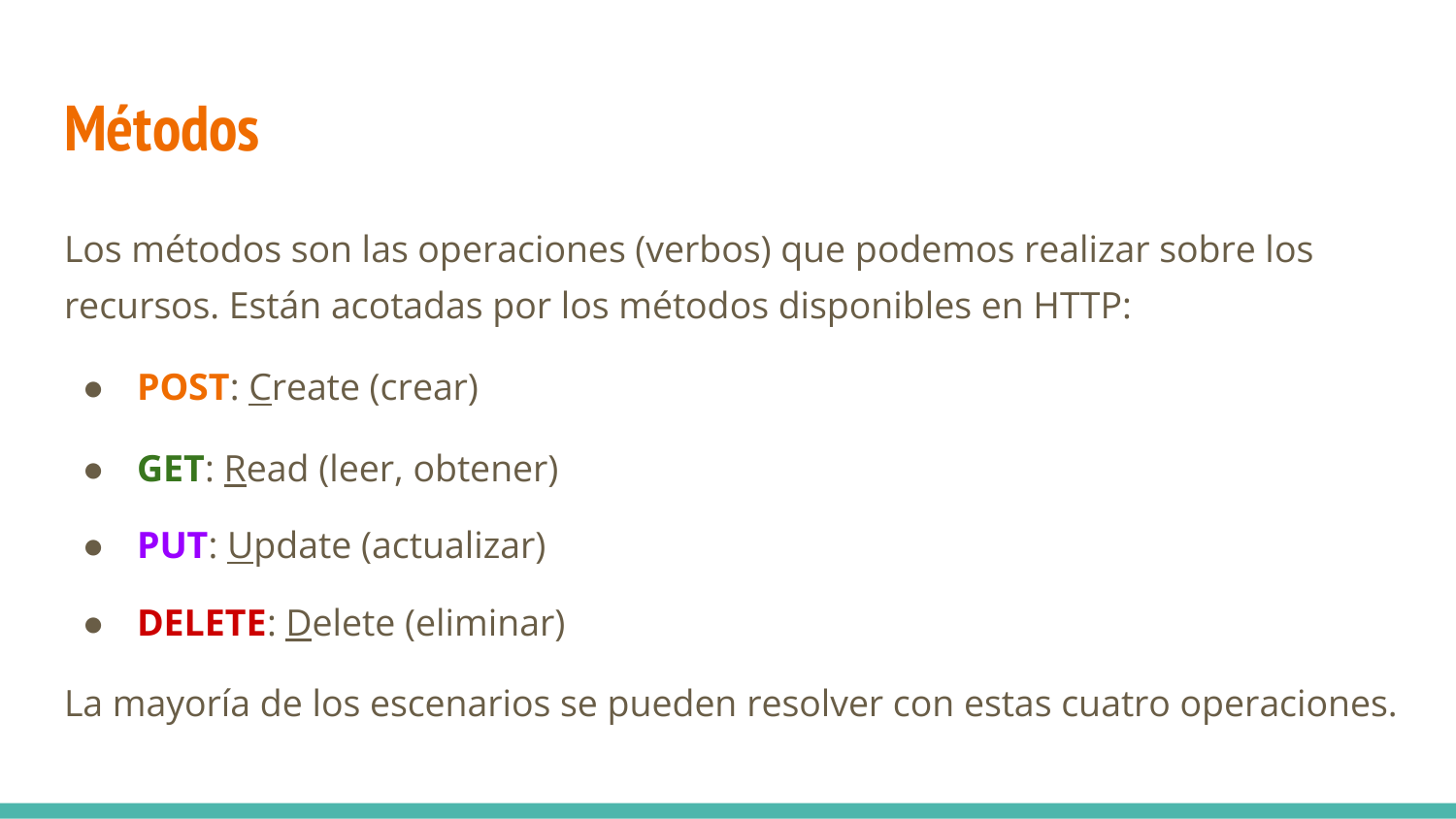

# Métodos
Los métodos son las operaciones (verbos) que podemos realizar sobre los recursos. Están acotadas por los métodos disponibles en HTTP:
POST: Create (crear)
GET: Read (leer, obtener)
PUT: Update (actualizar)
DELETE: Delete (eliminar)
La mayoría de los escenarios se pueden resolver con estas cuatro operaciones.